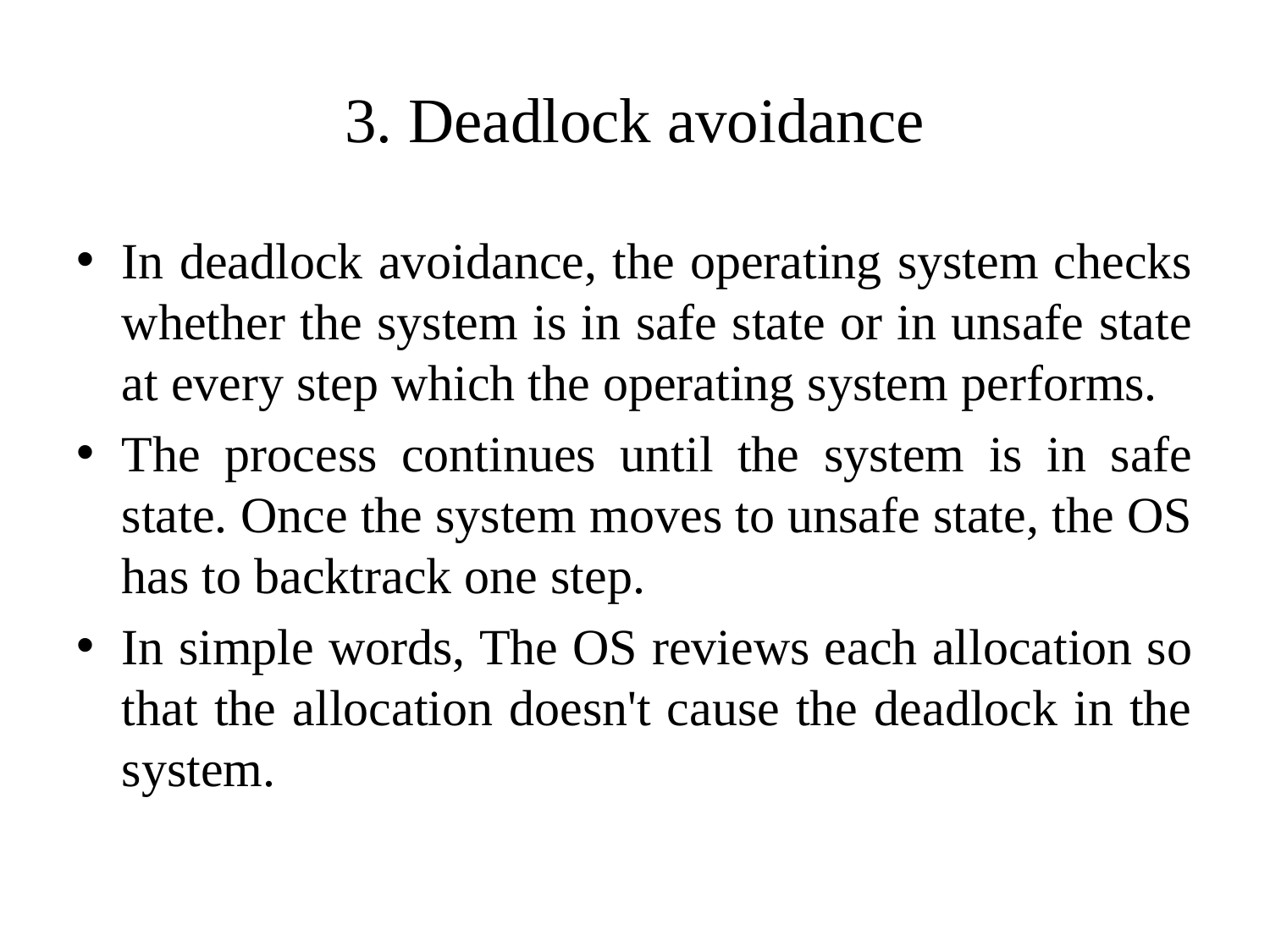

# 3. Deadlock avoidance
In deadlock avoidance, the operating system checks whether the system is in safe state or in unsafe state at every step which the operating system performs.
The process continues until the system is in safe state. Once the system moves to unsafe state, the OS has to backtrack one step.
In simple words, The OS reviews each allocation so that the allocation doesn't cause the deadlock in the system.